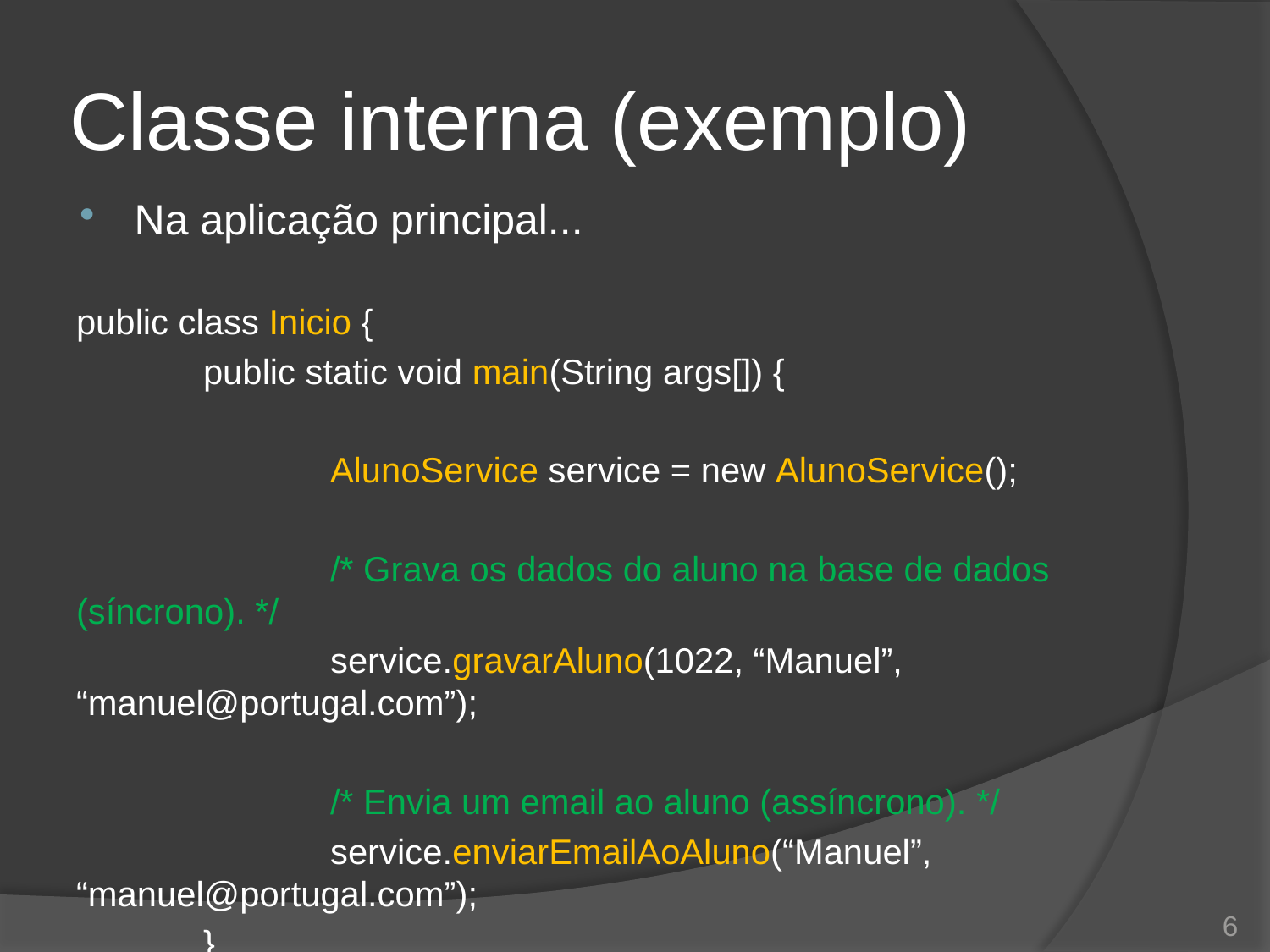

# Classe interna (exemplo)
Na aplicação principal...

public class Inicio {
	public static void main(String args[]) {

		AlunoService service = new AlunoService();

		/* Grava os dados do aluno na base de dados (síncrono). */
		service.gravarAluno(1022, “Manuel”, “manuel@portugal.com”);

		/* Envia um email ao aluno (assíncrono). */
		service.enviarEmailAoAluno(“Manuel”, “manuel@portugal.com”);
	}
}
6